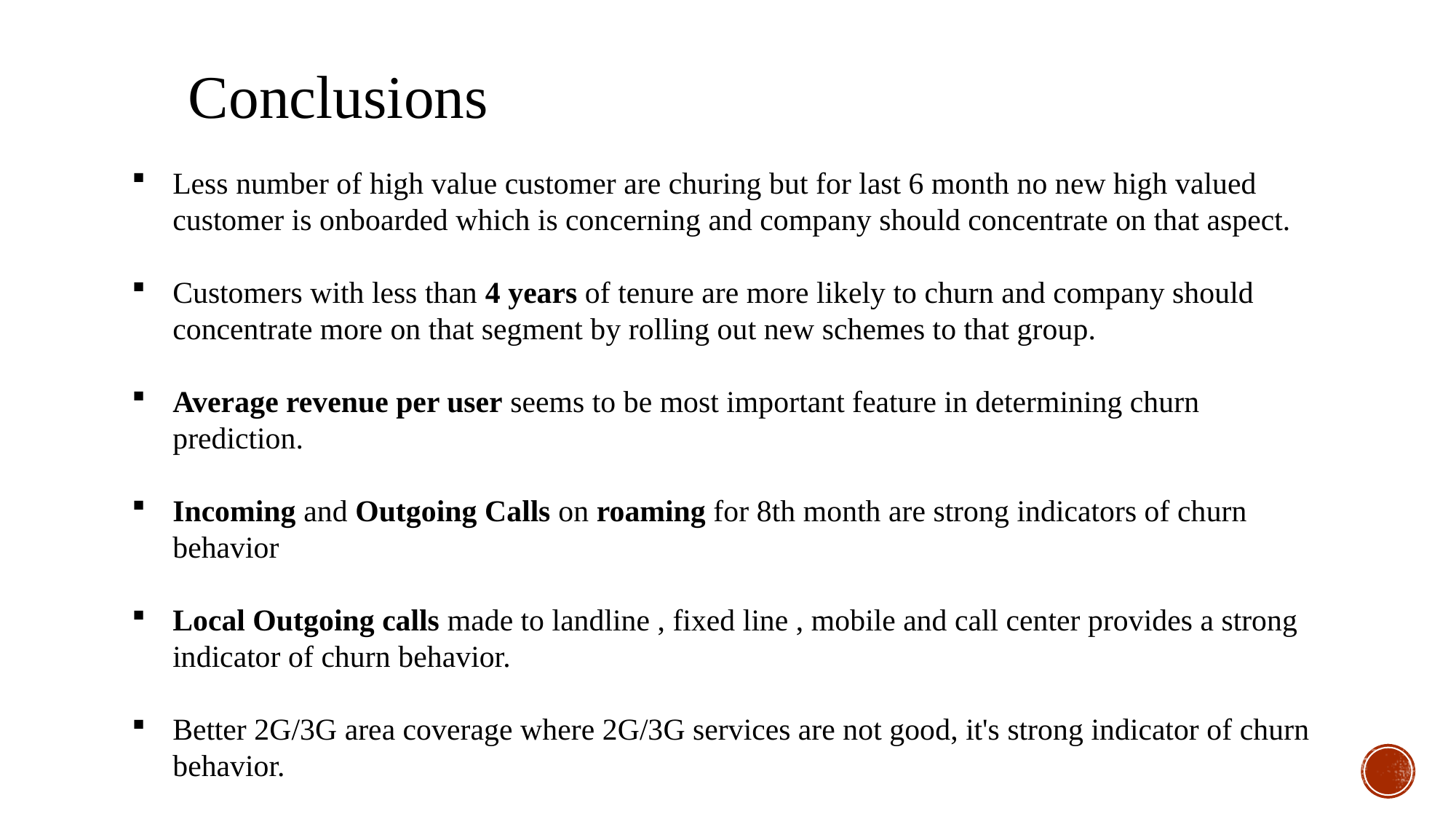

Conclusions
Less number of high value customer are churing but for last 6 month no new high valued customer is onboarded which is concerning and company should concentrate on that aspect.

Customers with less than 4 years of tenure are more likely to churn and company should concentrate more on that segment by rolling out new schemes to that group.

Average revenue per user seems to be most important feature in determining churn prediction.

Incoming and Outgoing Calls on roaming for 8th month are strong indicators of churn behavior

Local Outgoing calls made to landline , fixed line , mobile and call center provides a strong indicator of churn behavior.

Better 2G/3G area coverage where 2G/3G services are not good, it's strong indicator of churn behavior.